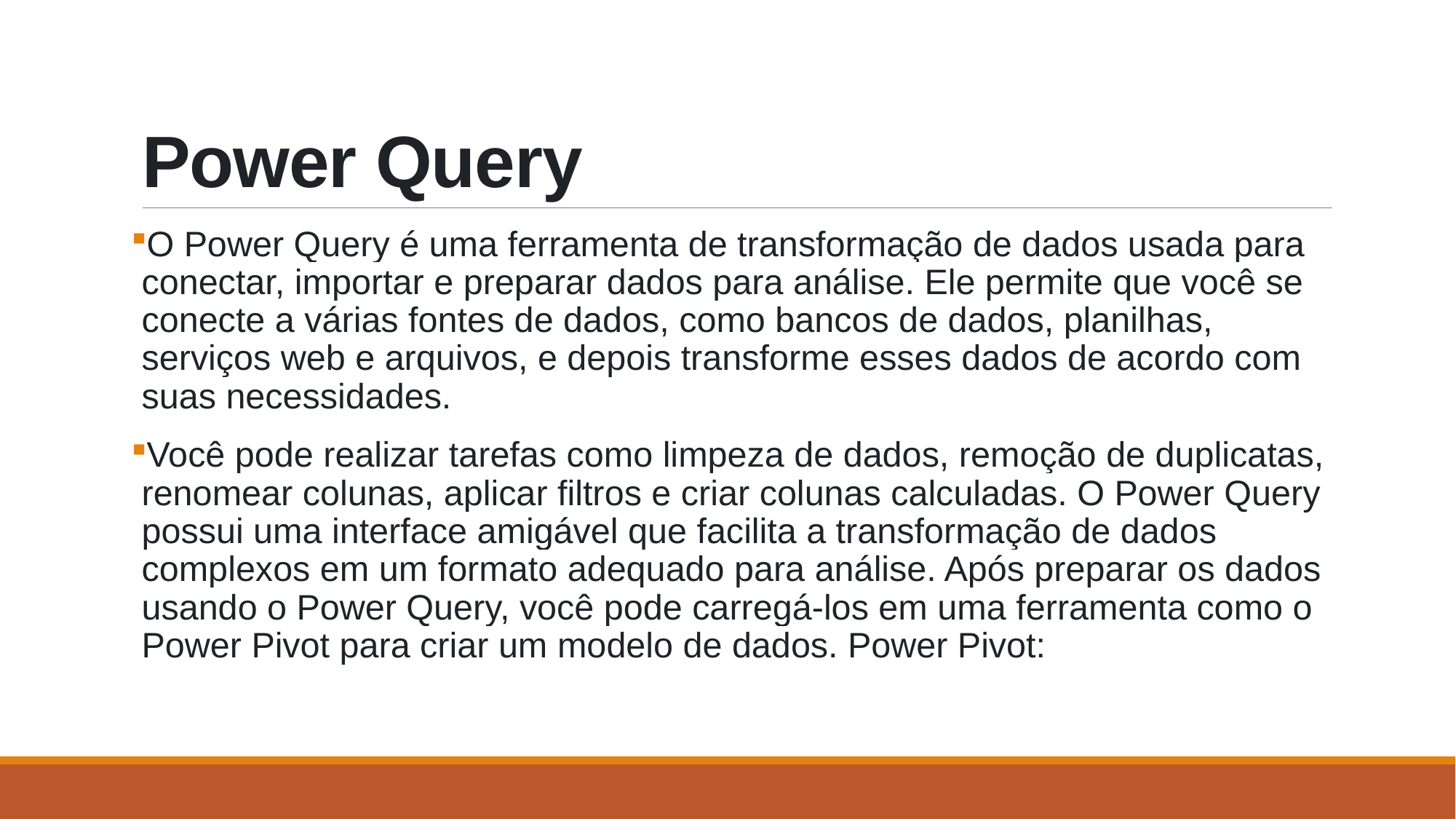

# Power Query
O Power Query é uma ferramenta de transformação de dados usada para conectar, importar e preparar dados para análise. Ele permite que você se conecte a várias fontes de dados, como bancos de dados, planilhas, serviços web e arquivos, e depois transforme esses dados de acordo com suas necessidades.
Você pode realizar tarefas como limpeza de dados, remoção de duplicatas, renomear colunas, aplicar filtros e criar colunas calculadas. O Power Query possui uma interface amigável que facilita a transformação de dados complexos em um formato adequado para análise. Após preparar os dados usando o Power Query, você pode carregá-los em uma ferramenta como o Power Pivot para criar um modelo de dados. Power Pivot: